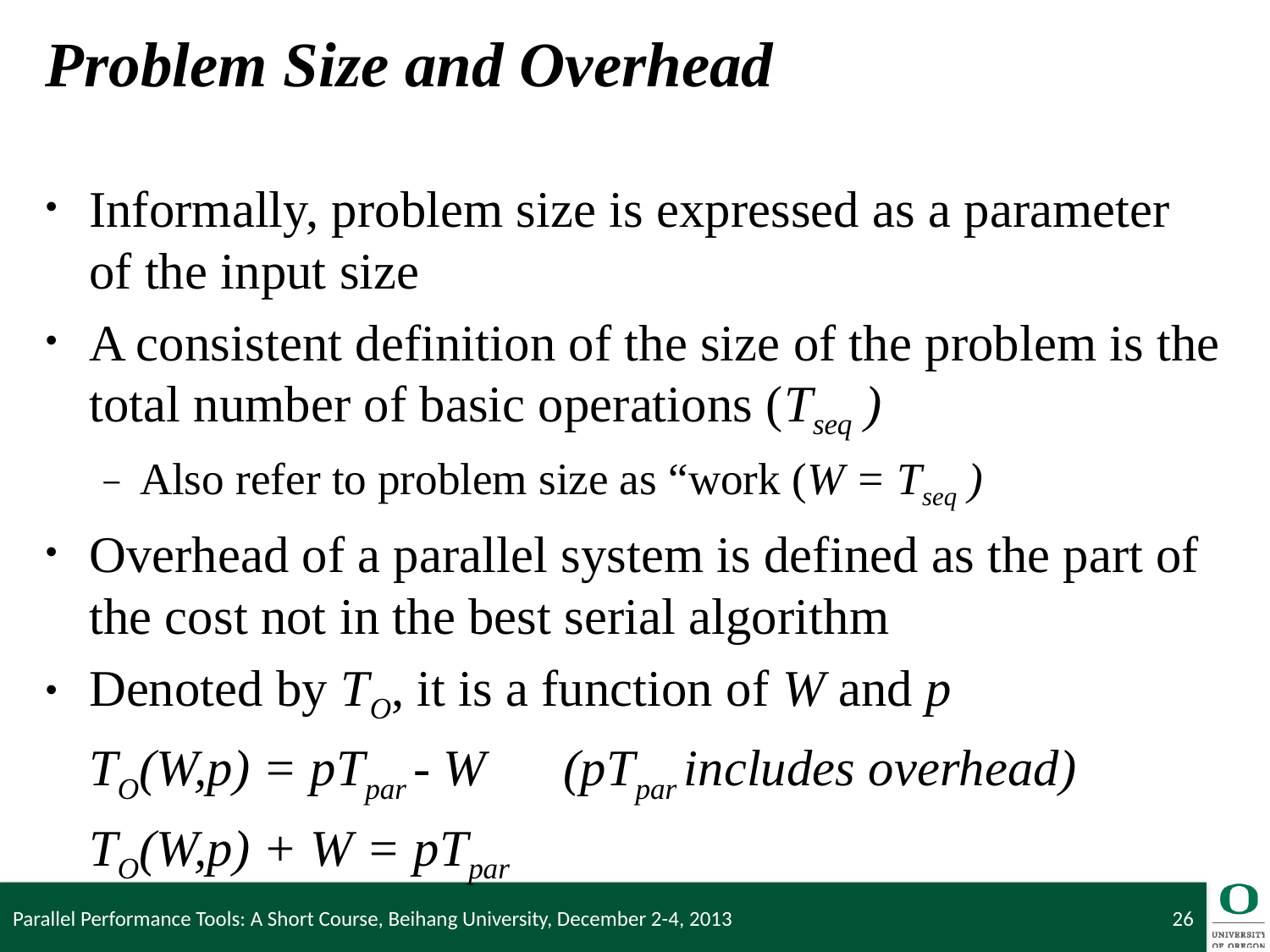

# Problem Size and Overhead
Informally, problem size is expressed as a parameter of the input size
A consistent definition of the size of the problem is the total number of basic operations (Tseq )
Also refer to problem size as “work (W = Tseq )
Overhead of a parallel system is defined as the part of the cost not in the best serial algorithm
Denoted by TO, it is a function of W and p
		TO(W,p) = pTpar - W      (pTpar includes overhead)
		TO(W,p) + W = pTpar

Parallel Performance Tools: A Short Course, Beihang University, December 2-4, 2013
26